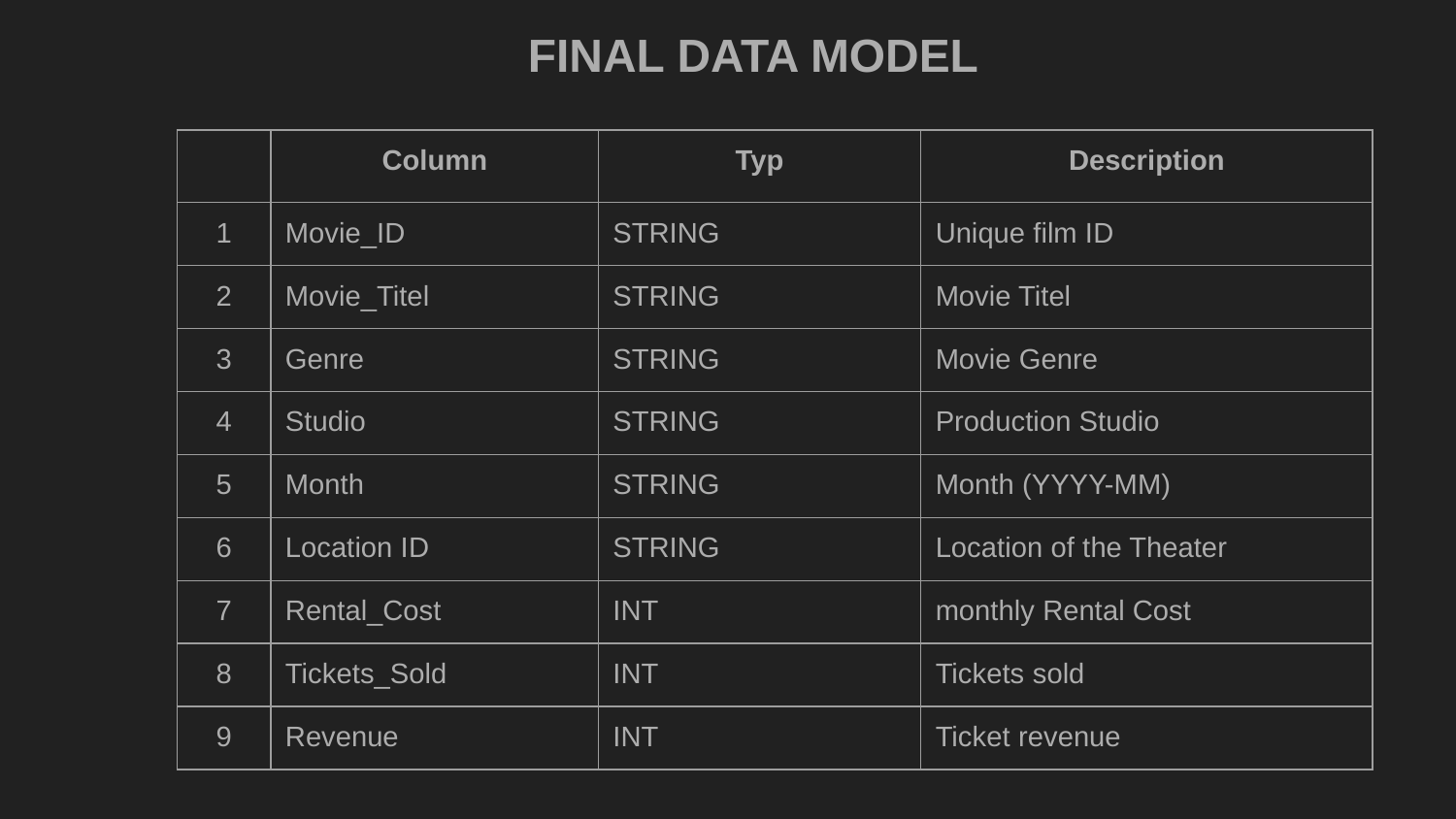

FINAL DATA MODEL
|  | Column | Typ | Description |
| --- | --- | --- | --- |
| 1 | Movie\_ID | STRING | Unique film ID |
| 2 | Movie\_Titel | STRING | Movie Titel |
| 3 | Genre | STRING | Movie Genre |
| 4 | Studio | STRING | Production Studio |
| 5 | Month | STRING | Month (YYYY-MM) |
| 6 | Location ID | STRING | Location of the Theater |
| 7 | Rental\_Cost | INT | monthly Rental Cost |
| 8 | Tickets\_Sold | INT | Tickets sold |
| 9 | Revenue | INT | Ticket revenue |